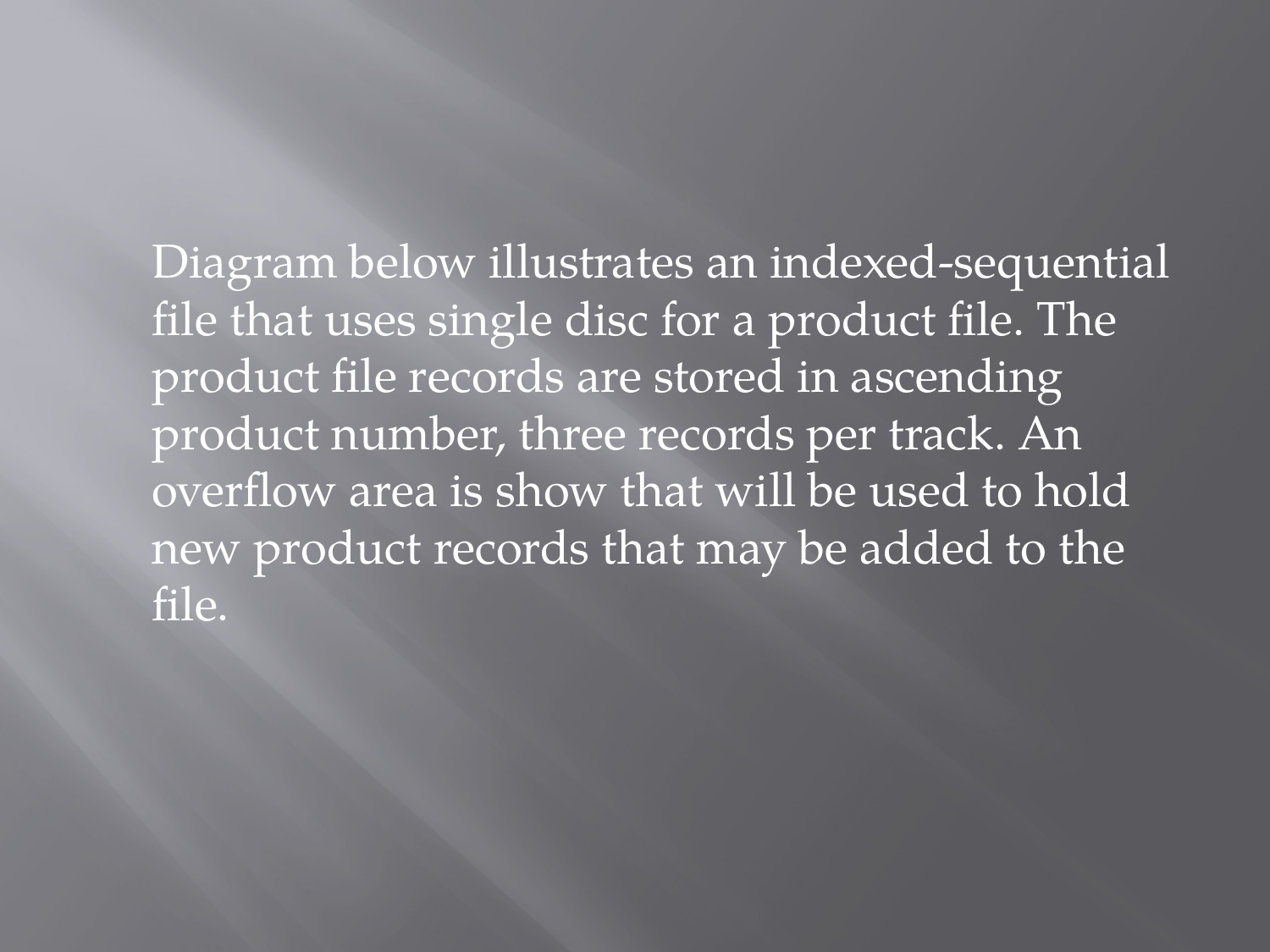

Diagram below illustrates an indexed-sequential file that uses single disc for a product file. The product file records are stored in ascending product number, three records per track. An overflow area is show that will be used to hold new product records that may be added to the file.